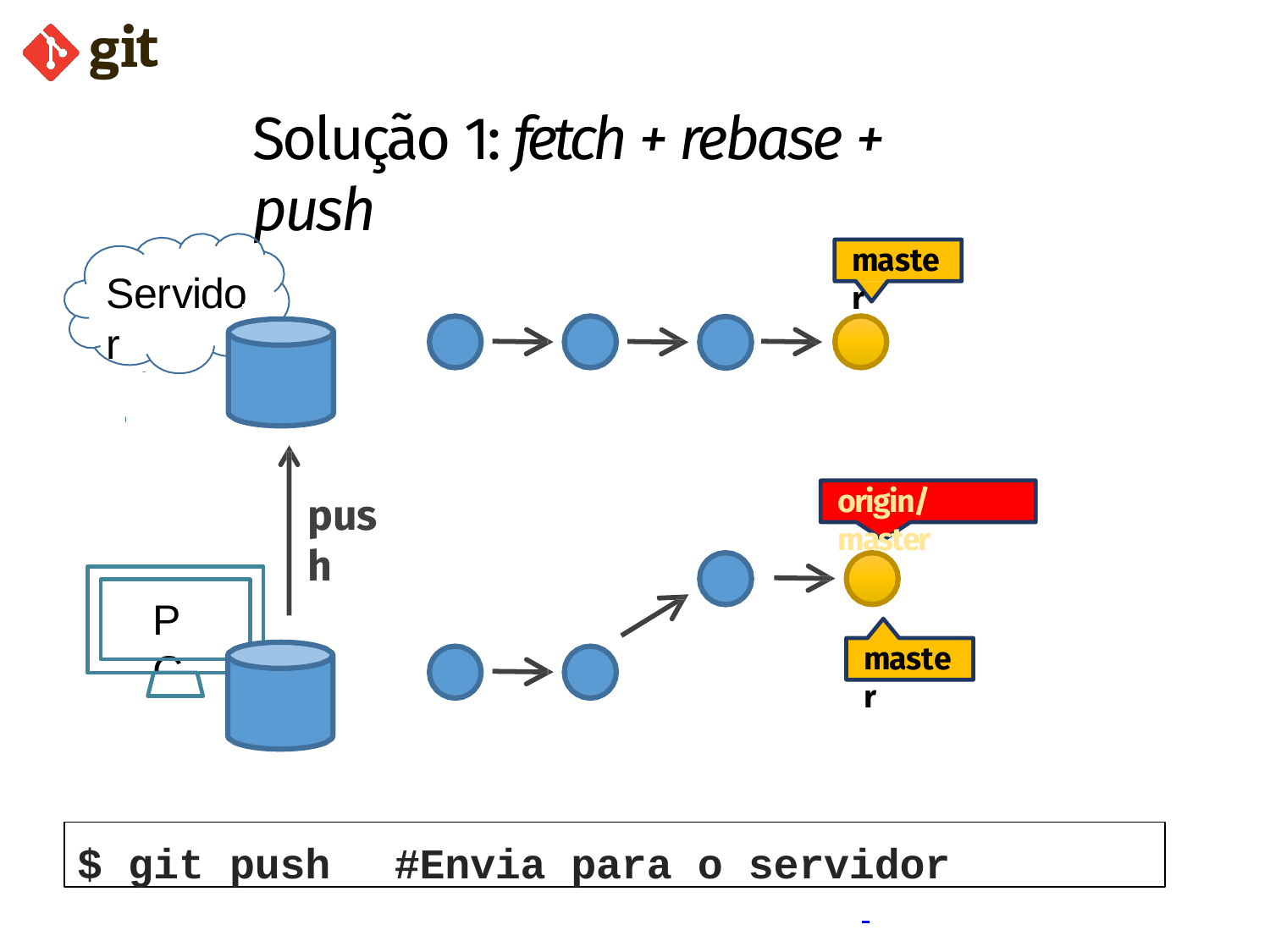

# Solução 1: fetch + rebase + push

master

Servidor

origin/master

push

PC

master

$ git push	#Envia para o servidor